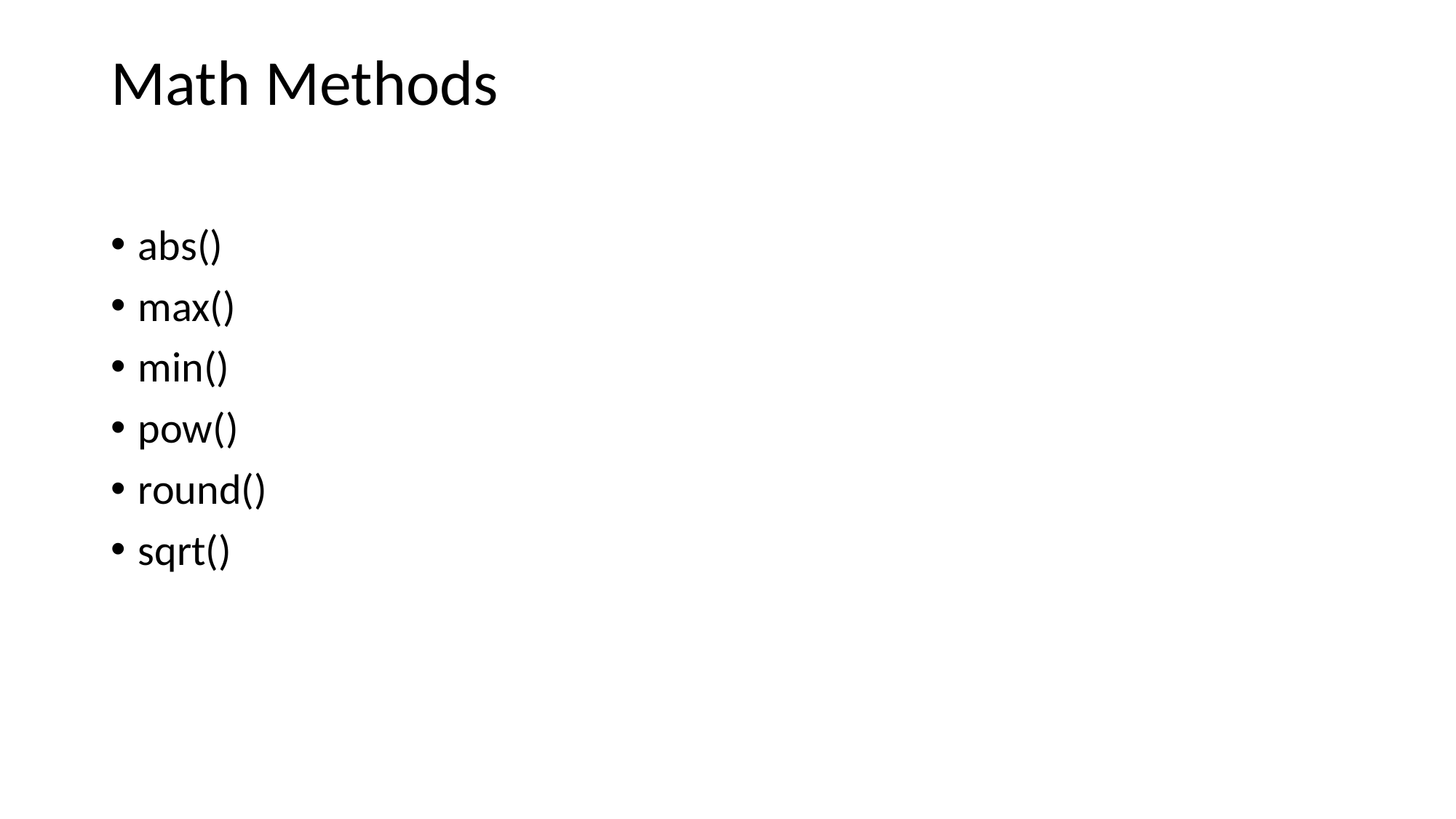

# Math Methods
abs()
max()
min()
pow()
round()
sqrt()